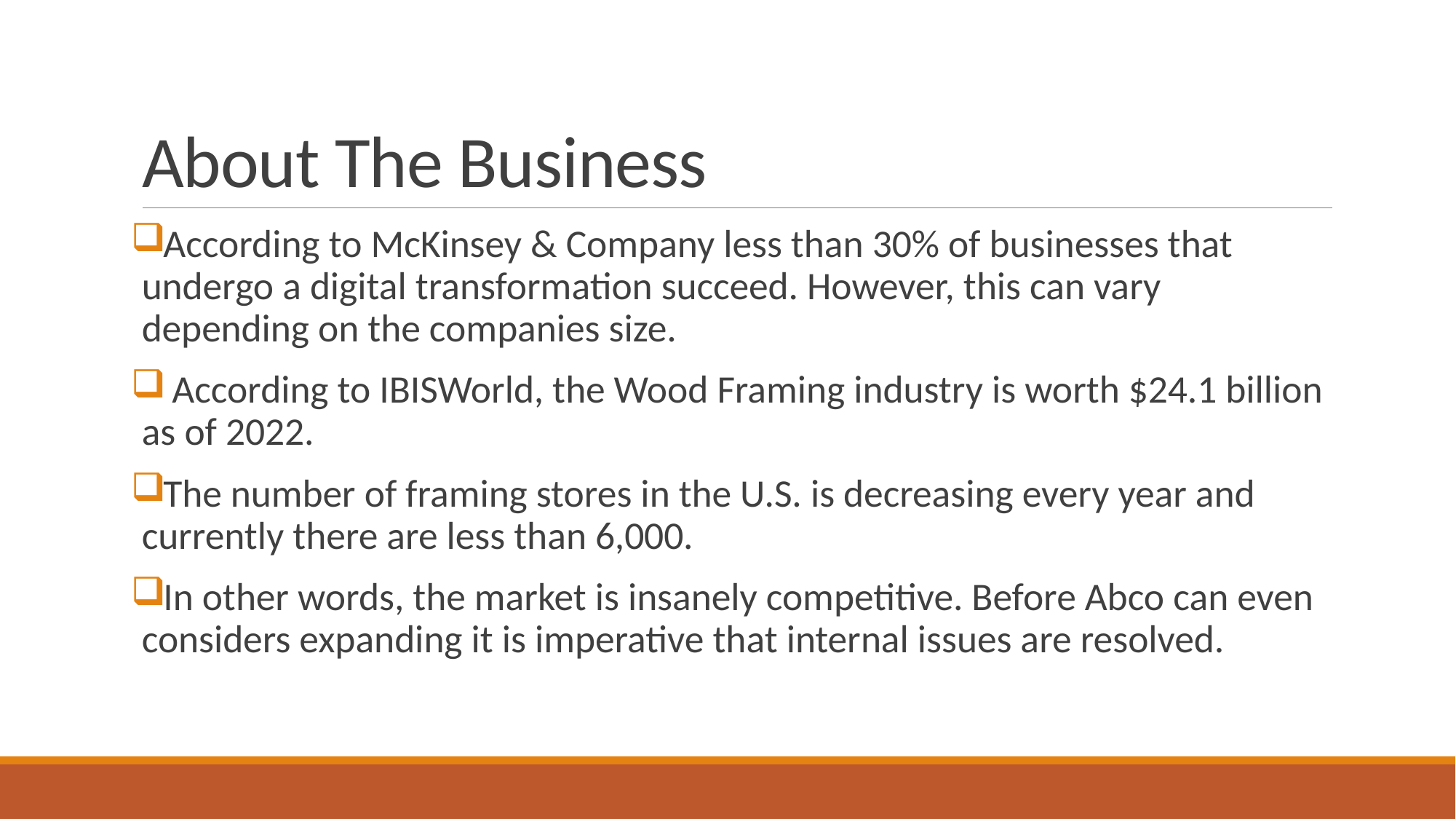

# About The Business
According to McKinsey & Company less than 30% of businesses that undergo a digital transformation succeed. However, this can vary depending on the companies size.
 According to IBISWorld, the Wood Framing industry is worth $24.1 billion as of 2022.
The number of framing stores in the U.S. is decreasing every year and currently there are less than 6,000.
In other words, the market is insanely competitive. Before Abco can even considers expanding it is imperative that internal issues are resolved.